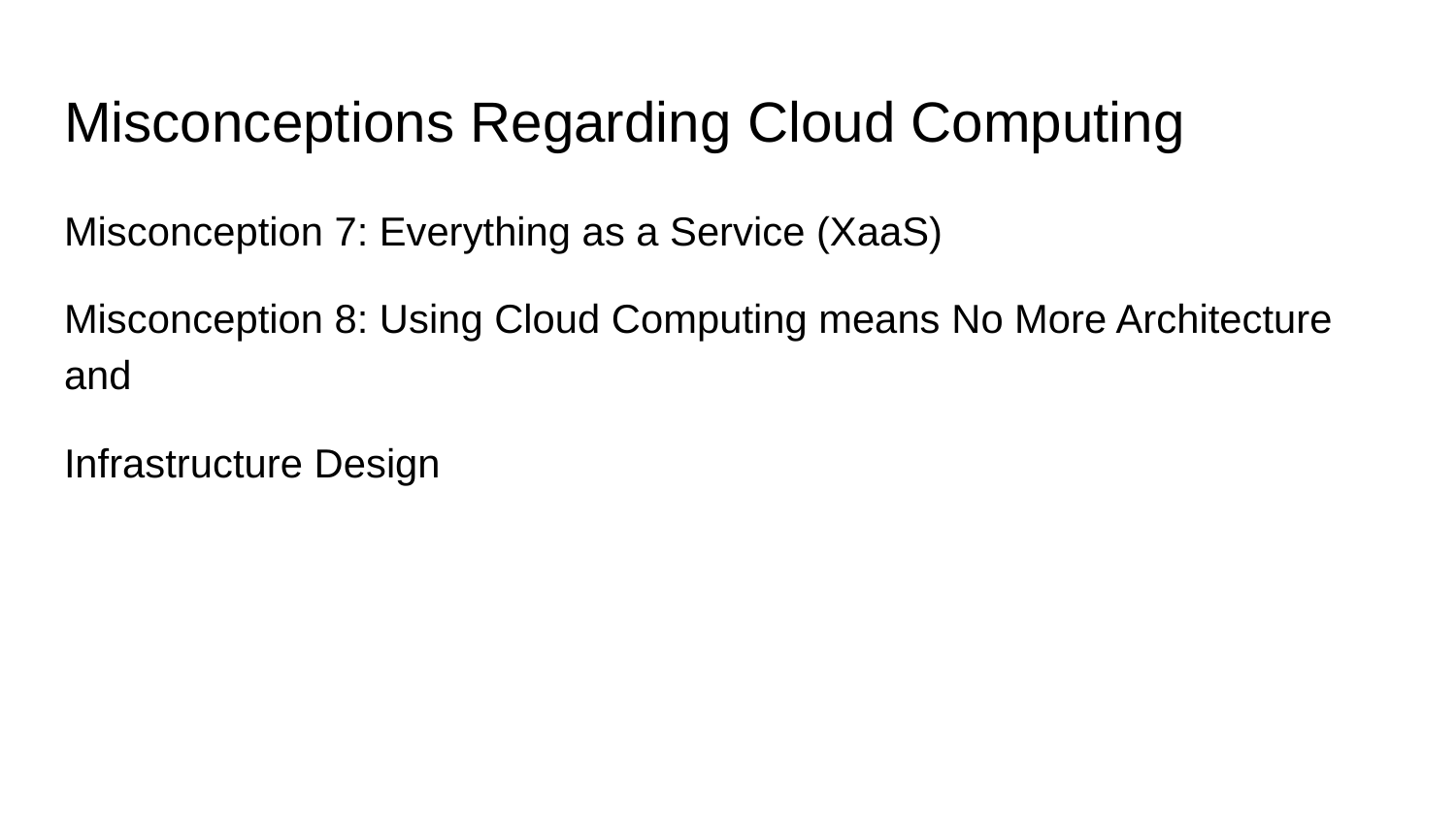

# Misconceptions Regarding Cloud Computing
Misconception 7: Everything as a Service (XaaS)
Misconception 8: Using Cloud Computing means No More Architecture and
Infrastructure Design